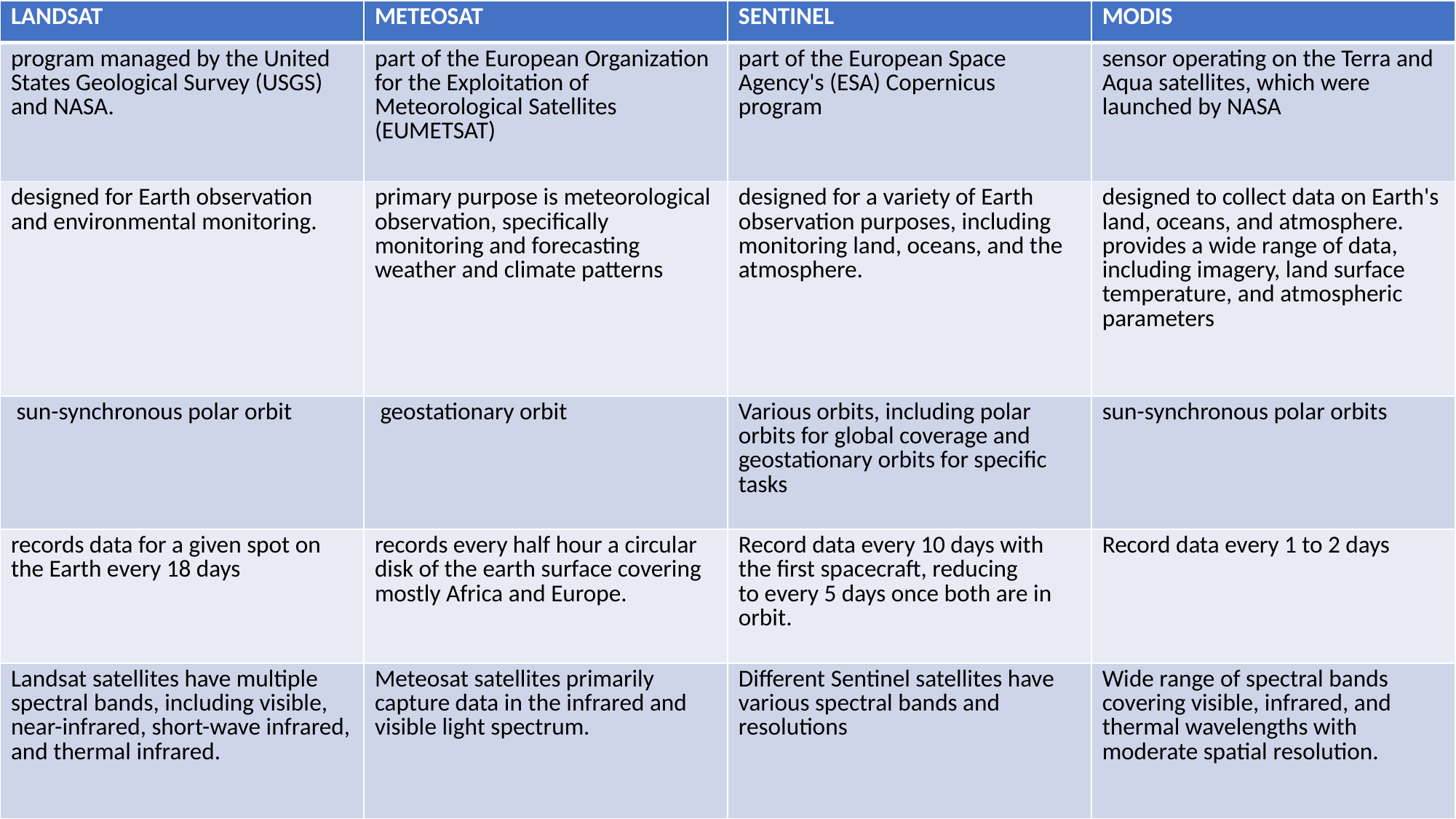

| LANDSAT | METEOSAT | SENTINEL | MODIS |
| --- | --- | --- | --- |
| program managed by the United States Geological Survey (USGS) and NASA. | part of the European Organization for the Exploitation of Meteorological Satellites (EUMETSAT) | part of the European Space Agency's (ESA) Copernicus program | sensor operating on the Terra and Aqua satellites, which were launched by NASA |
| designed for Earth observation and environmental monitoring. | primary purpose is meteorological observation, specifically monitoring and forecasting weather and climate patterns | designed for a variety of Earth observation purposes, including monitoring land, oceans, and the atmosphere. | designed to collect data on Earth's land, oceans, and atmosphere. provides a wide range of data, including imagery, land surface temperature, and atmospheric parameters |
| sun-synchronous polar orbit | geostationary orbit | Various orbits, including polar orbits for global coverage and geostationary orbits for specific tasks | sun-synchronous polar orbits |
| records data for a given spot on the Earth every 18 days | records every half hour a circular disk of the earth surface covering mostly Africa and Europe. | Record data every 10 days with the first spacecraft, reducing to every 5 days once both are in orbit. | Record data every 1 to 2 days |
| Landsat satellites have multiple spectral bands, including visible, near-infrared, short-wave infrared, and thermal infrared. | Meteosat satellites primarily capture data in the infrared and visible light spectrum. | Different Sentinel satellites have various spectral bands and resolutions | Wide range of spectral bands covering visible, infrared, and thermal wavelengths with moderate spatial resolution. |